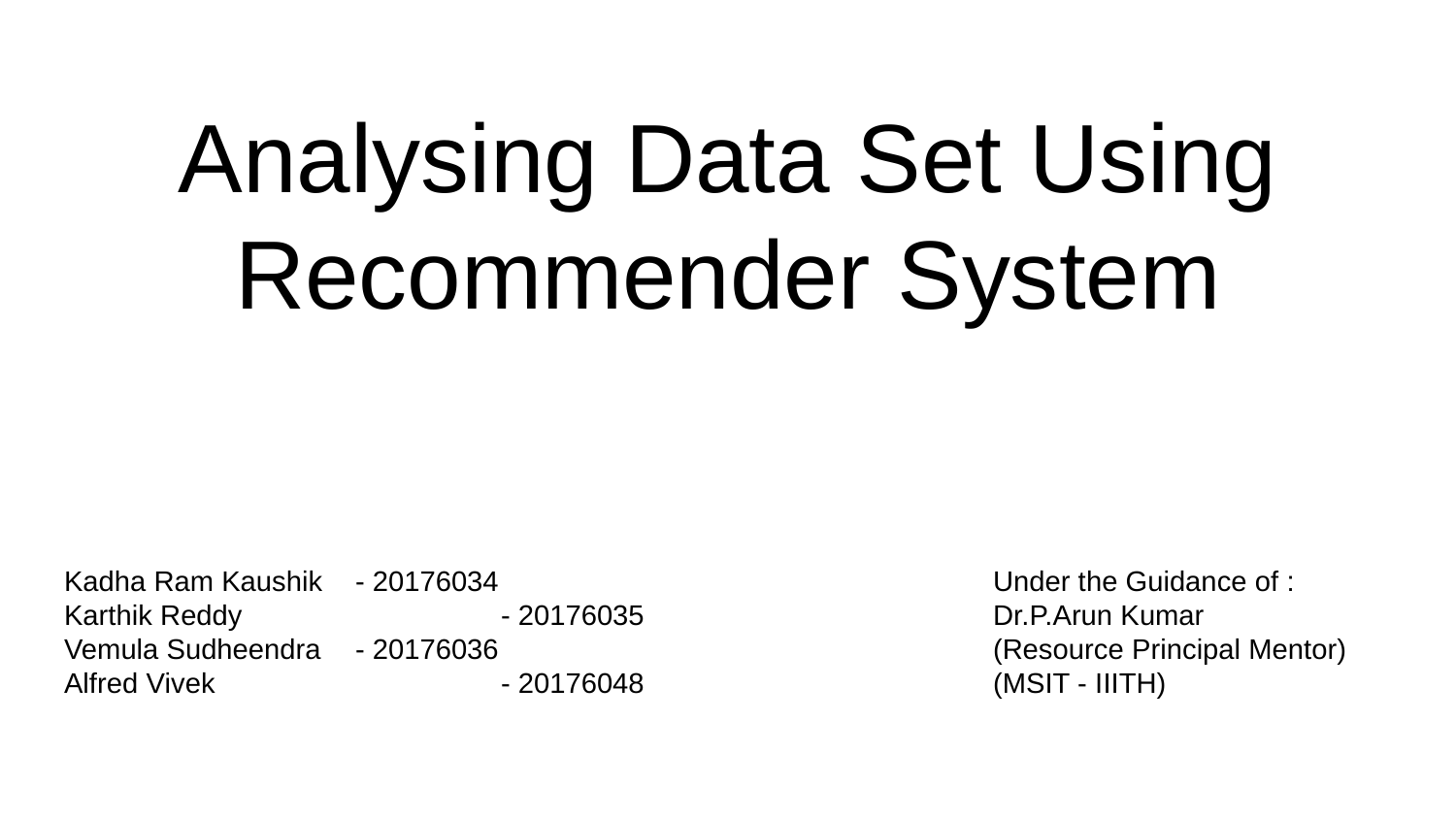

# Analysing Data Set Using Recommender System

Kadha Ram Kaushik 	- 20176034
Karthik Reddy		- 20176035
Vemula Sudheendra 	- 20176036
Alfred Vivek		- 20176048

Under the Guidance of :
Dr.P.Arun Kumar
(Resource Principal Mentor)
(MSIT - IIITH)